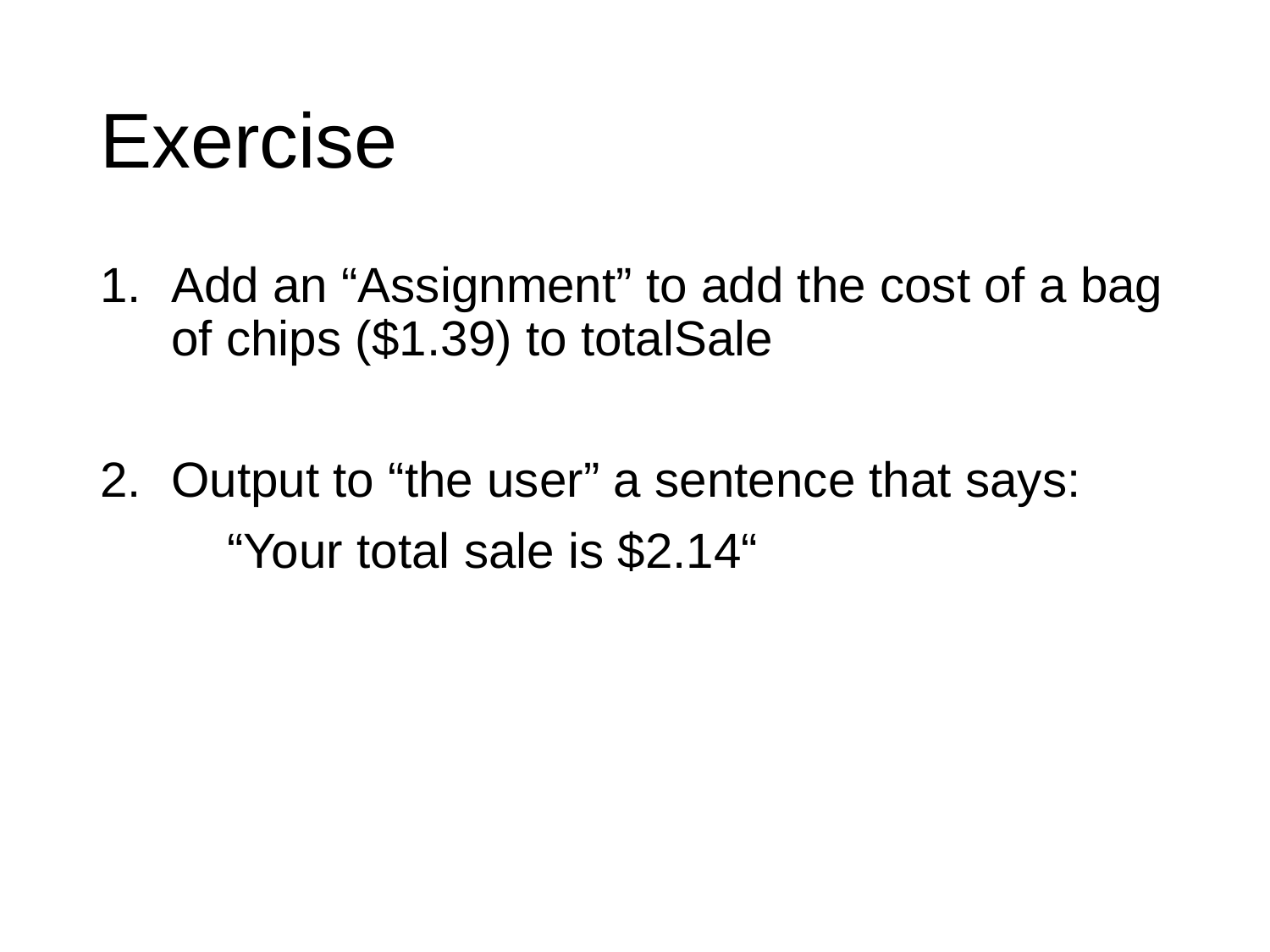

# Exercise
Add an “Assignment” to add the cost of a bag of chips ($1.39) to totalSale

Output to “the user” a sentence that says:
	“Your total sale is $2.14“